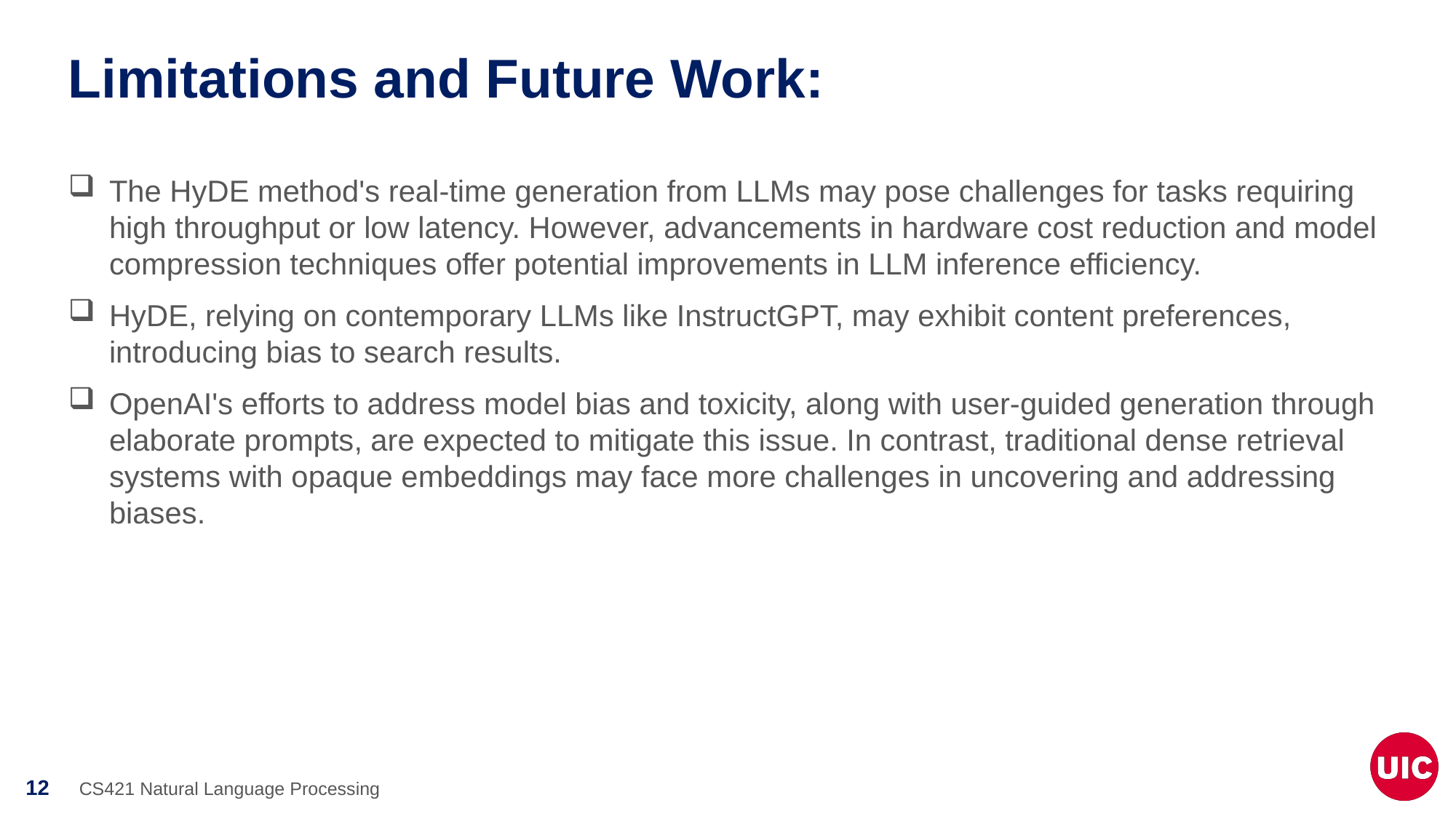

# Limitations and Future Work:
The HyDE method's real-time generation from LLMs may pose challenges for tasks requiring high throughput or low latency. However, advancements in hardware cost reduction and model compression techniques offer potential improvements in LLM inference efficiency.
HyDE, relying on contemporary LLMs like InstructGPT, may exhibit content preferences, introducing bias to search results.
OpenAI's efforts to address model bias and toxicity, along with user-guided generation through elaborate prompts, are expected to mitigate this issue. In contrast, traditional dense retrieval systems with opaque embeddings may face more challenges in uncovering and addressing biases.
CS421 Natural Language Processing